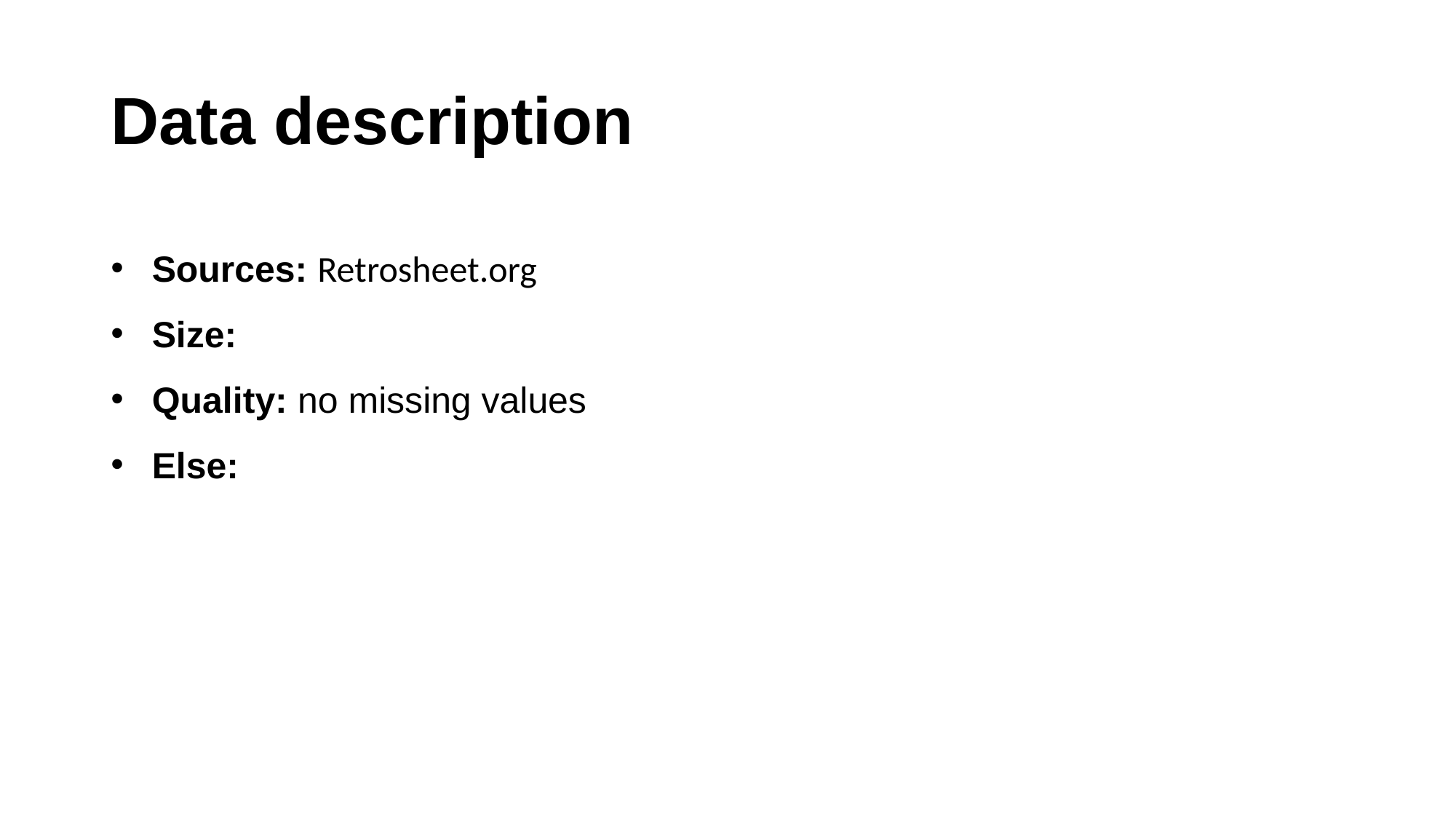

# Data description
Sources: Retrosheet.org
Size:
Quality: no missing values
Else: